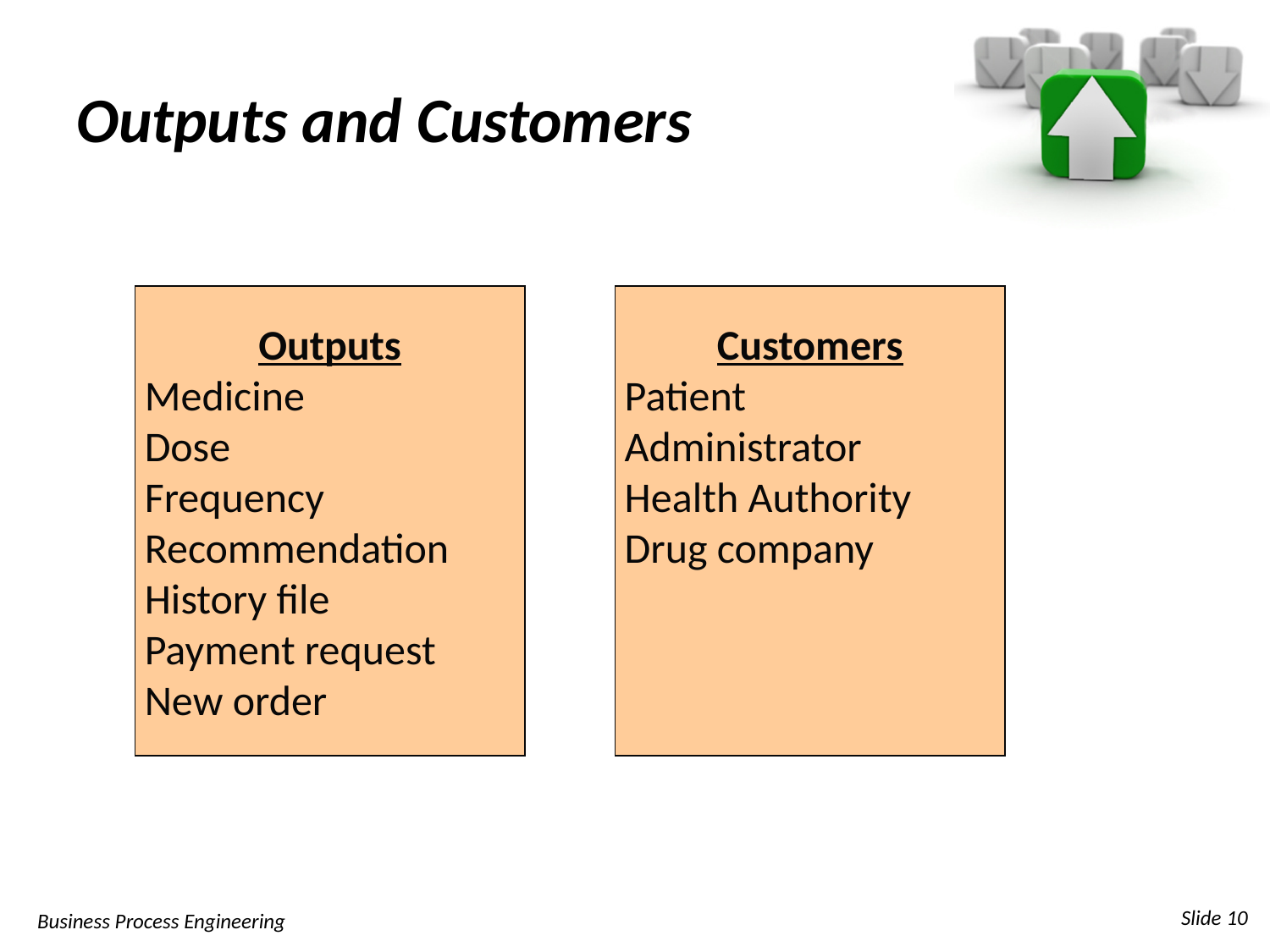

# Outputs and Customers
Outputs
Medicine
Dose
Frequency
Recommendation
History file
Payment request
New order
Customers
Patient
Administrator
Health Authority
Drug company